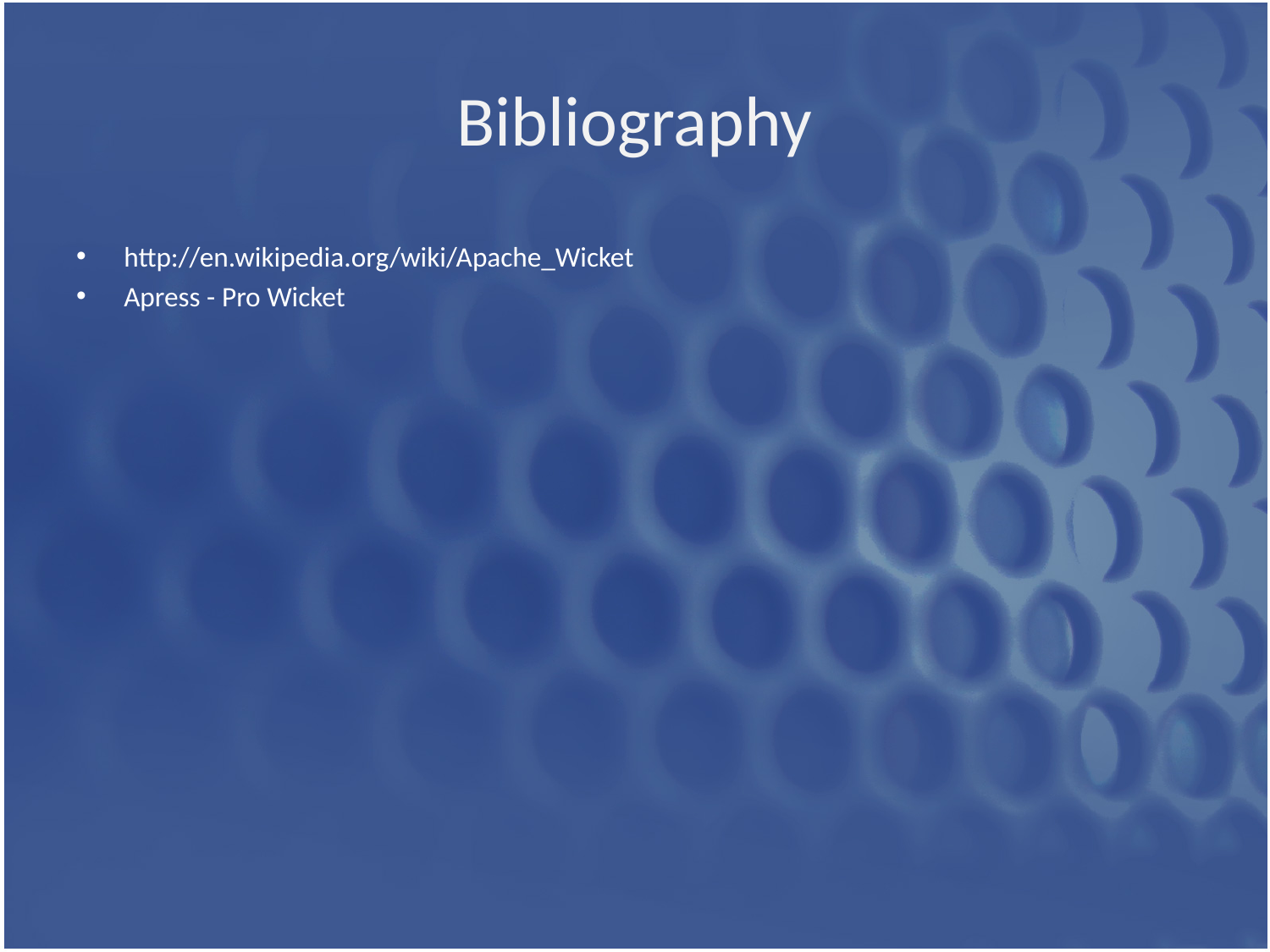

# Bibliography
http://en.wikipedia.org/wiki/Apache_Wicket
Apress - Pro Wicket